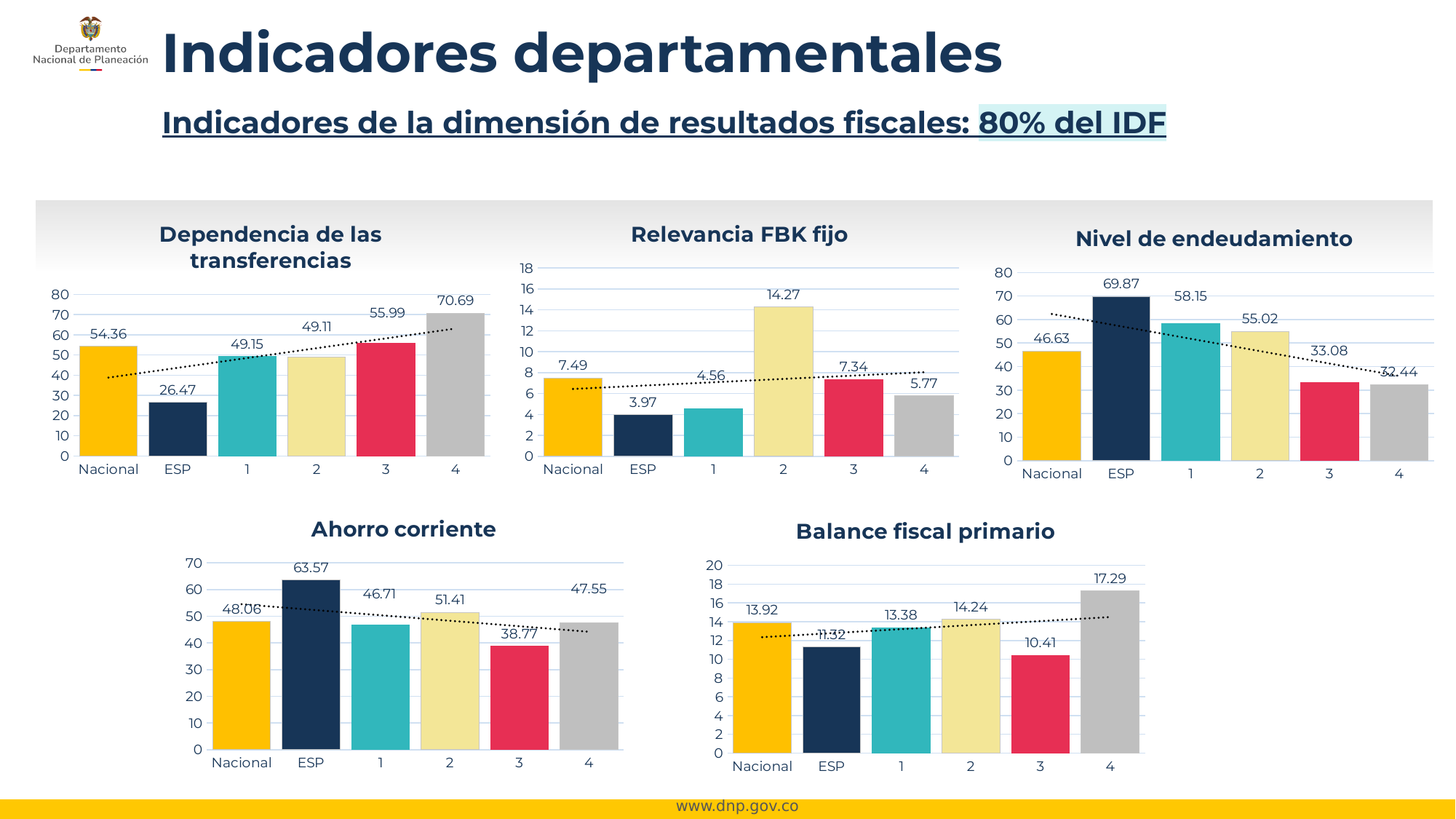

Indicadores departamentales
Indicadores de la dimensión de resultados fiscales: 80% del IDF

### Chart: Relevancia FBK fijo

| Category | Relevancia FBK fijo |
|---|---|
| Nacional | 7.491375125797877 |
| ESP | 3.9741552229660173 |
| 1 | 4.561359709784957 |
| 2 | 14.268592020376289 |
| 3 | 7.344989484323 |
| 4 | 5.769104371063034 |

### Chart: Dependencia de las transferencias

| Category | Dependencia de las Transferencias |
|---|---|
| Nacional | 54.35540252855388 |
| ESP | 26.467110639931906 |
| 1 | 49.148832822913995 |
| 2 | 49.105216160957745 |
| 3 | 55.99148371940323 |
| 4 | 70.69381153226738 |

### Chart: Nivel de endeudamiento

| Category | Nivel de endeudamiento |
|---|---|
| Nacional | 46.63158610399443 |
| ESP | 69.86695138843272 |
| 1 | 58.152774911616824 |
| 2 | 55.01964455111262 |
| 3 | 33.07887375688216 |
| 4 | 32.43663582023604 |

### Chart: Ahorro corriente

| Category | Ahorro corriente |
|---|---|
| Nacional | 48.064276334536835 |
| ESP | 63.56546335843893 |
| 1 | 46.70945541114084 |
| 2 | 51.40652170092257 |
| 3 | 38.76883977029048 |
| 4 | 47.548397135963896 |

### Chart: Balance fiscal primario

| Category | Balance fiscal primario |
|---|---|
| Nacional | 13.917601955972305 |
| ESP | 11.31676276117004 |
| 1 | 13.379252411779555 |
| 2 | 14.240051983389609 |
| 3 | 10.411736772805481 |
| 4 | 17.289713656065175 |